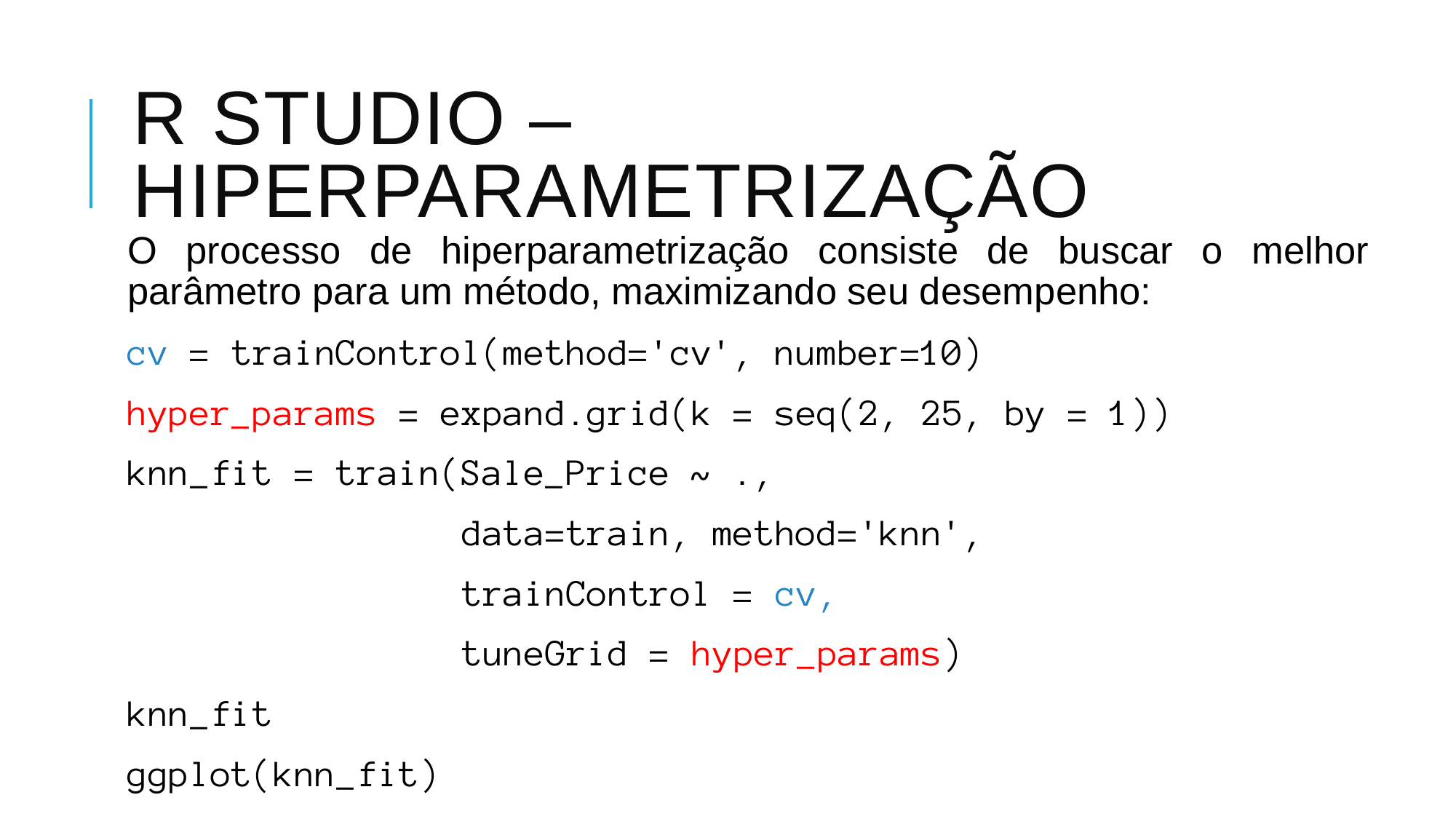

# R studio – hiperparametrização
O processo de hiperparametrização consiste de buscar o melhor parâmetro para um método, maximizando seu desempenho:
cv = trainControl(method='cv', number=10)
hyper_params = expand.grid(k = seq(2, 25, by = 1))
knn_fit = train(Sale_Price ~ .,
                data=train, method='knn',
                trainControl = cv,
                tuneGrid = hyper_params)
knn_fit
ggplot(knn_fit)